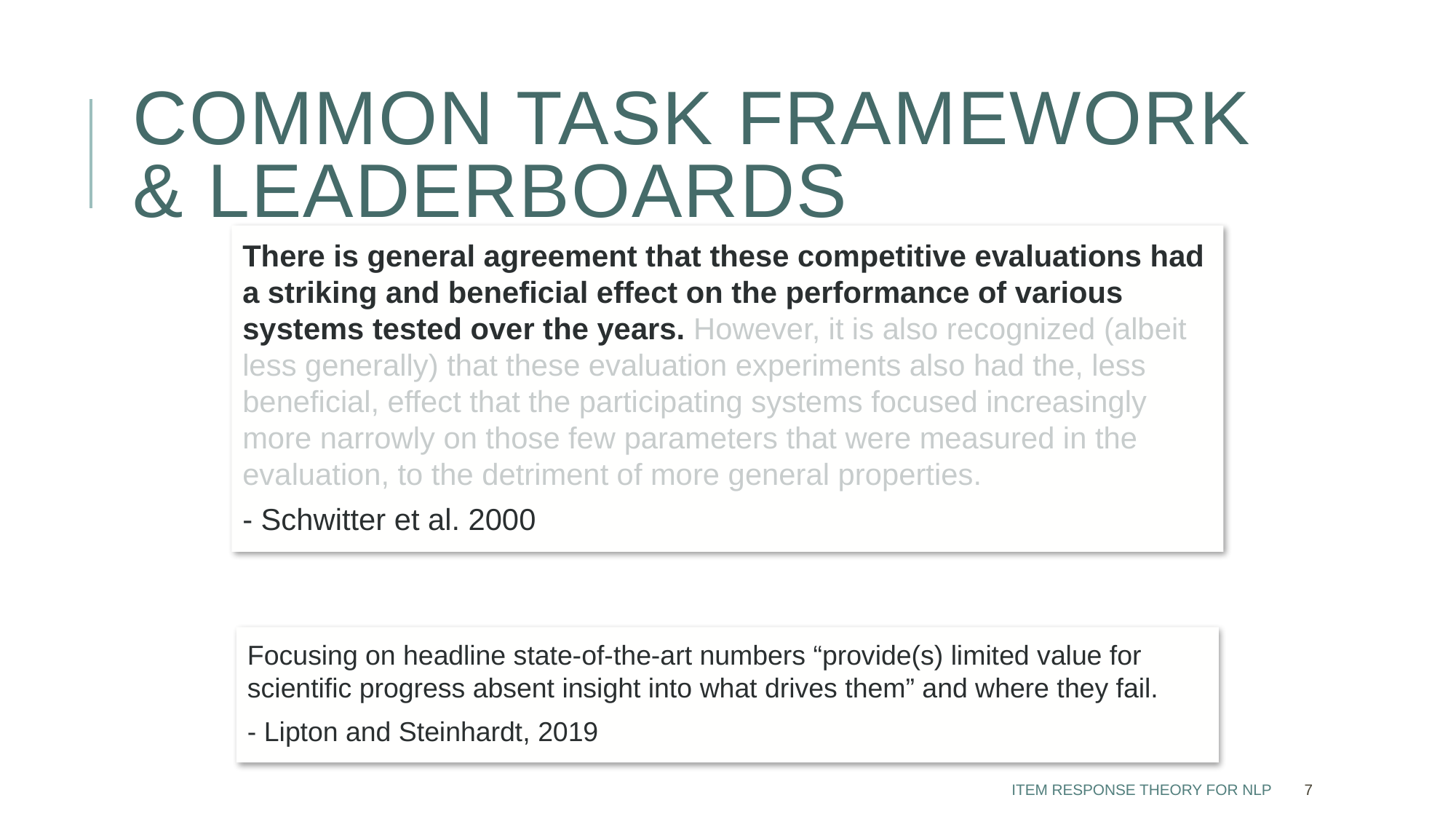

# Common Task Framework & Leaderboards
There is general agreement that these competitive evaluations had a striking and beneficial effect on the performance of various systems tested over the years. However, it is also recognized (albeit less generally) that these evaluation experiments also had the, less beneficial, effect that the participating systems focused increasingly more narrowly on those few parameters that were measured in the evaluation, to the detriment of more general properties.
- Schwitter et al. 2000
Focusing on headline state-of-the-art numbers “provide(s) limited value for scientific progress absent insight into what drives them” and where they fail.
- Lipton and Steinhardt, 2019
Item Response Theory for NLP
7